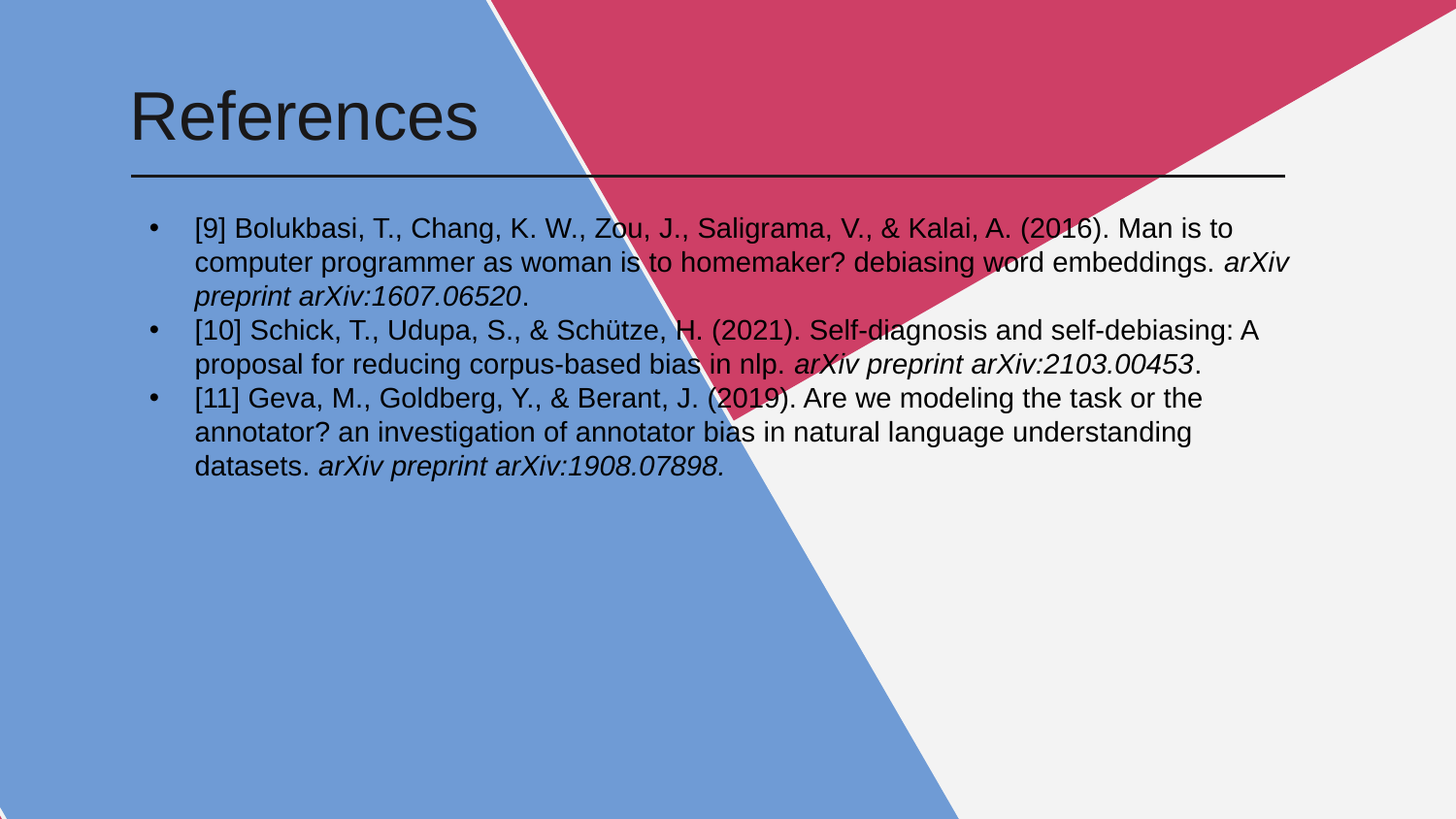

# References
[9] Bolukbasi, T., Chang, K. W., Zou, J., Saligrama, V., & Kalai, A. (2016). Man is to computer programmer as woman is to homemaker? debiasing word embeddings. arXiv preprint arXiv:1607.06520.
[10] Schick, T., Udupa, S., & Schütze, H. (2021). Self-diagnosis and self-debiasing: A proposal for reducing corpus-based bias in nlp. arXiv preprint arXiv:2103.00453.
[11] Geva, M., Goldberg, Y., & Berant, J. (2019). Are we modeling the task or the annotator? an investigation of annotator bias in natural language understanding datasets. arXiv preprint arXiv:1908.07898.